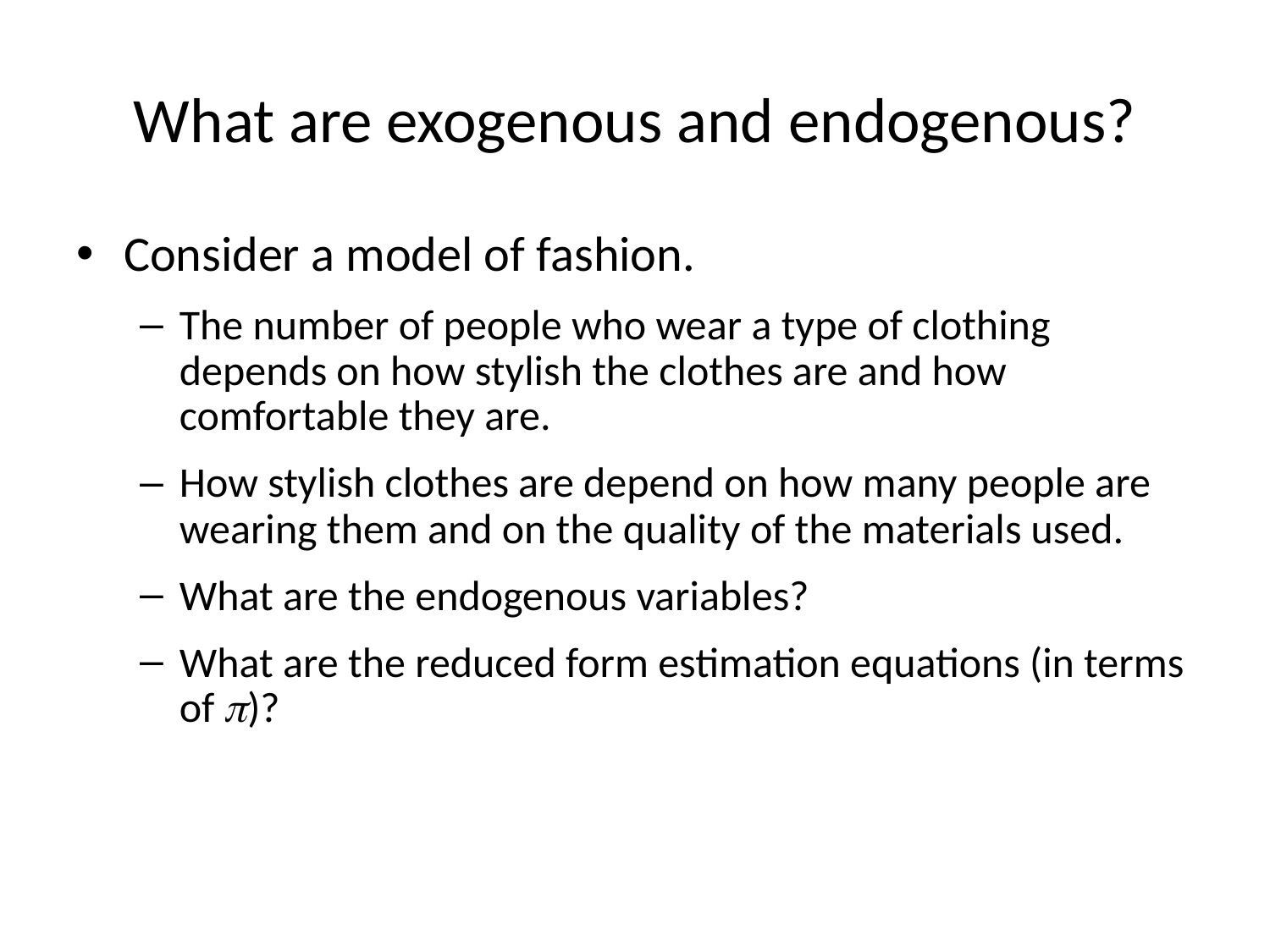

# What are exogenous and endogenous?
Consider a model of fashion.
The number of people who wear a type of clothing depends on how stylish the clothes are and how comfortable they are.
How stylish clothes are depend on how many people are wearing them and on the quality of the materials used.
What are the endogenous variables?
What are the reduced form estimation equations (in terms of π)?